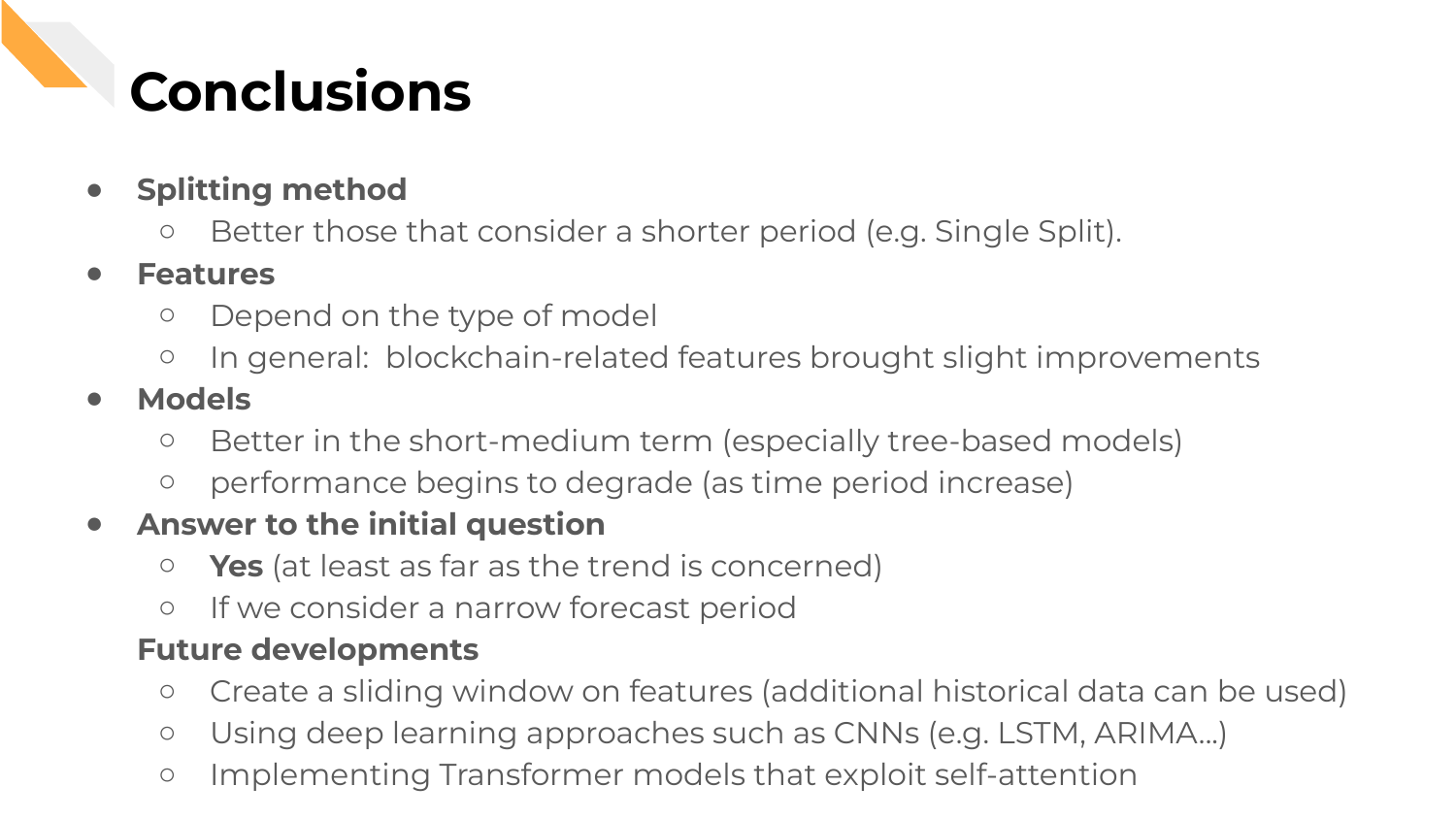

Conclusions
Splitting method
Better those that consider a shorter period (e.g. Single Split).
Features
Depend on the type of model
In general:  blockchain-related features brought slight improvements
Models
Better in the short-medium term (especially tree-based models)
performance begins to degrade (as time period increase)
Answer to the initial question
Yes (at least as far as the trend is concerned)
If we consider a narrow forecast period
Future developments
Create a sliding window on features (additional historical data can be used)
Using deep learning approaches such as CNNs (e.g. LSTM, ARIMA...)
Implementing Transformer models that exploit self-attention